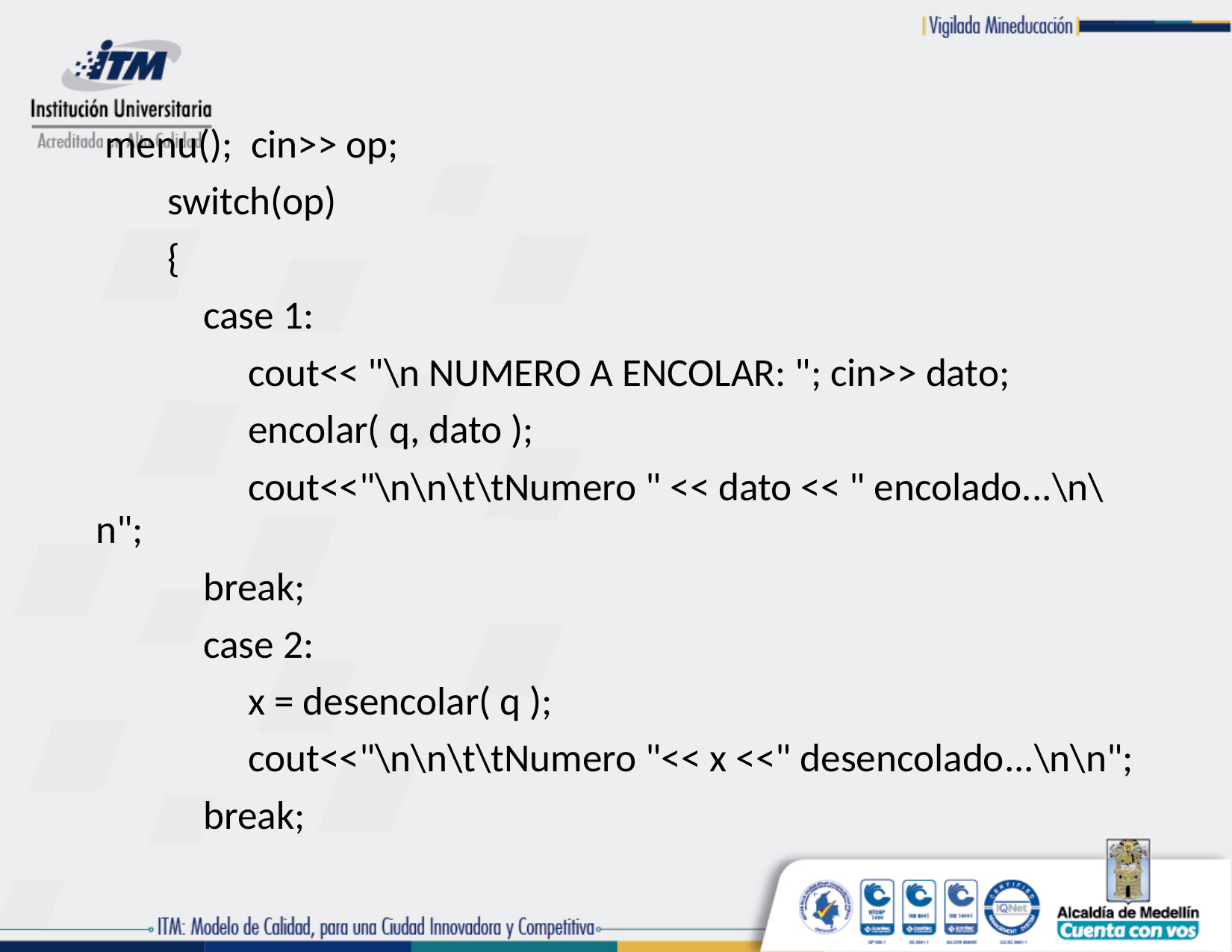

menu();  cin>> op;
        switch(op)
        {
            case 1:
                 cout<< "\n NUMERO A ENCOLAR: "; cin>> dato;
                 encolar( q, dato );
                 cout<<"\n\n\t\tNumero " << dato << " encolado...\n\n";
            break;
            case 2:
                 x = desencolar( q );
                 cout<<"\n\n\t\tNumero "<< x <<" desencolado...\n\n";
            break;